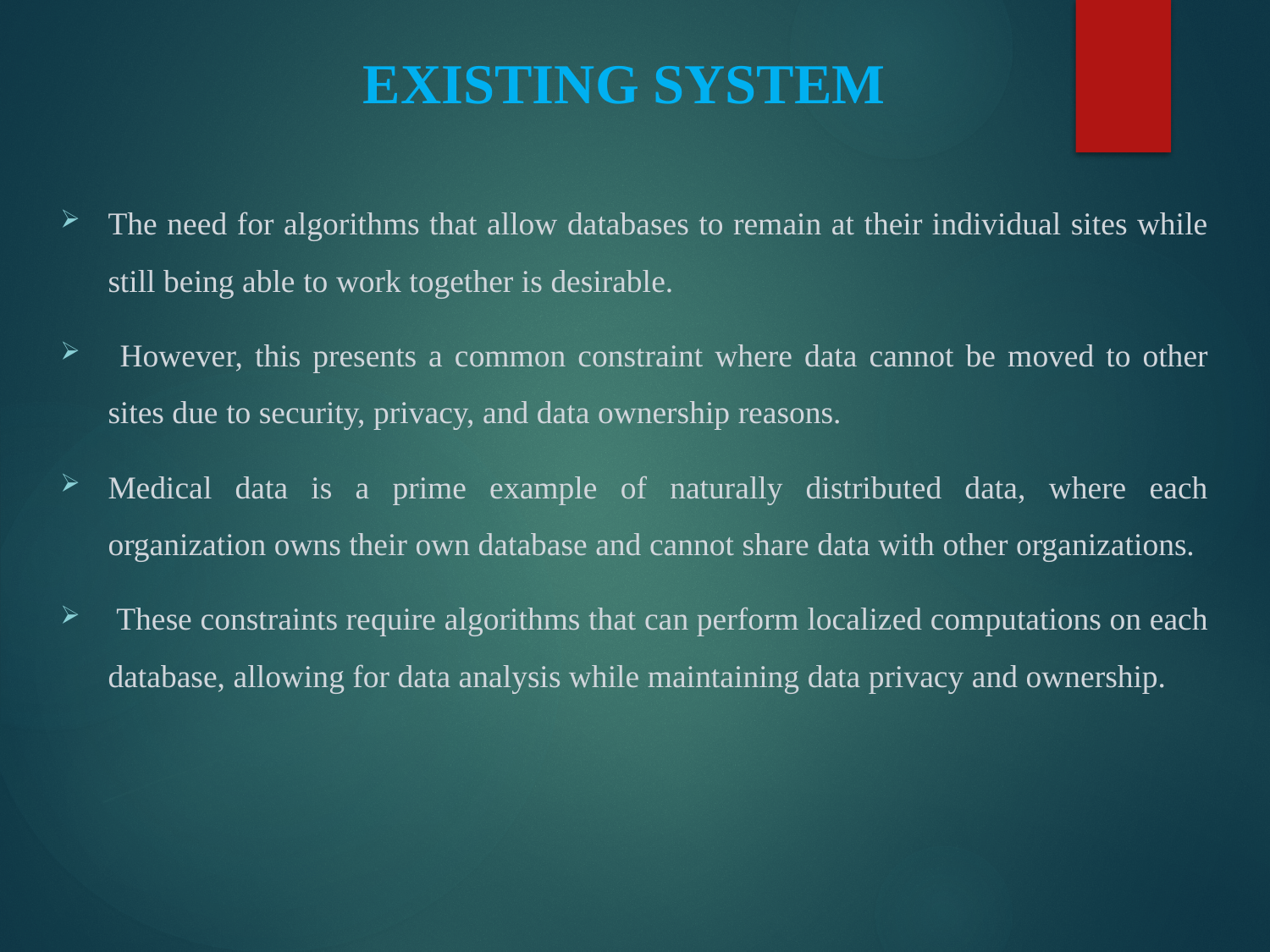

# EXISTING SYSTEM
The need for algorithms that allow databases to remain at their individual sites while still being able to work together is desirable.
 However, this presents a common constraint where data cannot be moved to other sites due to security, privacy, and data ownership reasons.
Medical data is a prime example of naturally distributed data, where each organization owns their own database and cannot share data with other organizations.
 These constraints require algorithms that can perform localized computations on each database, allowing for data analysis while maintaining data privacy and ownership.